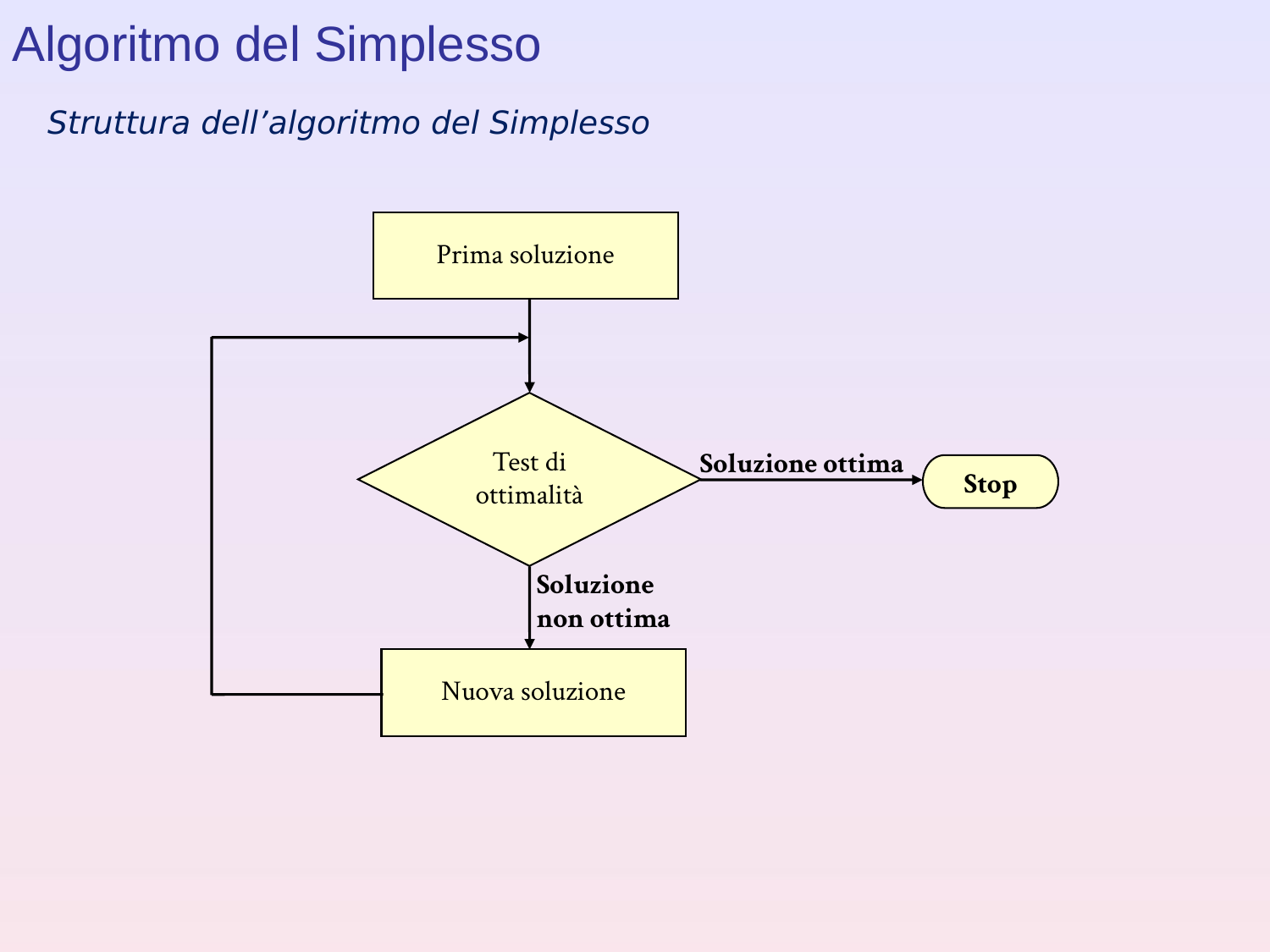

Algoritmo del Simplesso
Struttura dell’algoritmo del Simplesso

Prima soluzione

Test di
ottimalità
Soluzione ottima
Stop

Soluzione
non ottima

Nuova soluzione